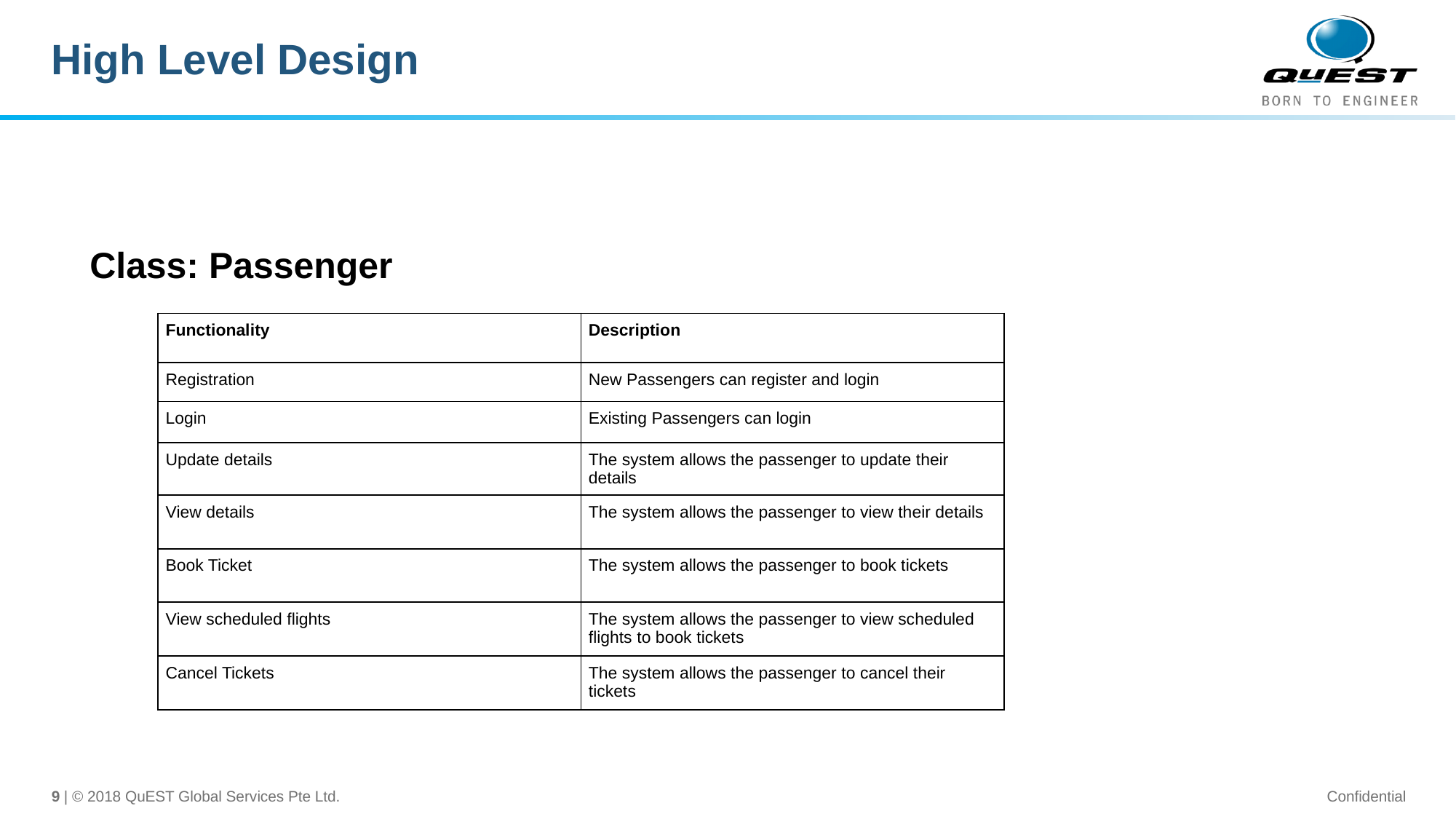

# High Level Design
Class: Passenger
| Functionality | Description |
| --- | --- |
| Registration | New Passengers can register and login |
| Login | Existing Passengers can login |
| Update details | The system allows the passenger to update their details |
| View details | The system allows the passenger to view their details |
| Book Ticket | The system allows the passenger to book tickets |
| View scheduled flights | The system allows the passenger to view scheduled flights to book tickets |
| Cancel Tickets | The system allows the passenger to cancel their tickets |